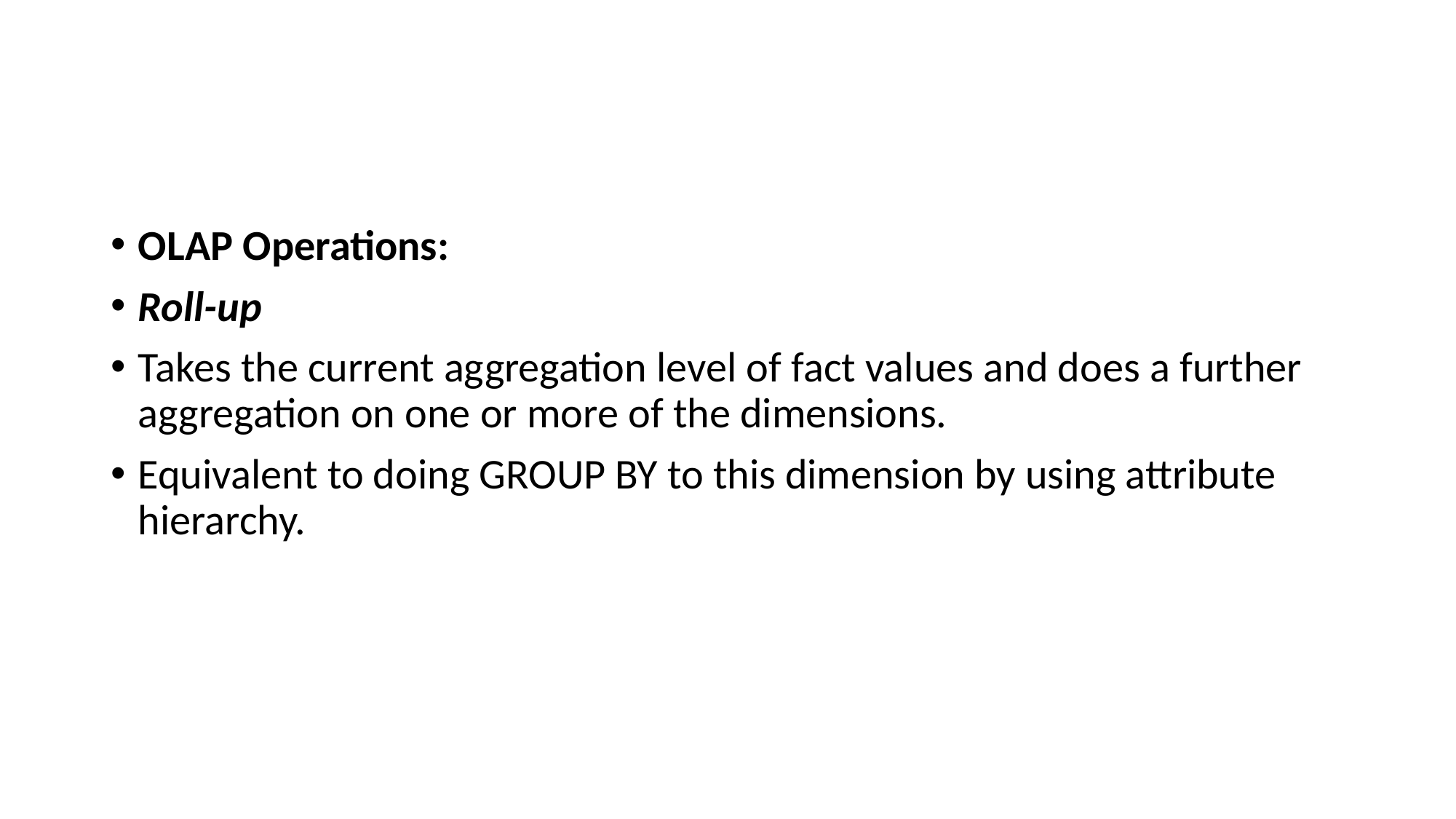

#
OLAP Operations:
Roll-up
Takes the current aggregation level of fact values and does a further aggregation on one or more of the dimensions.
Equivalent to doing GROUP BY to this dimension by using attribute hierarchy.